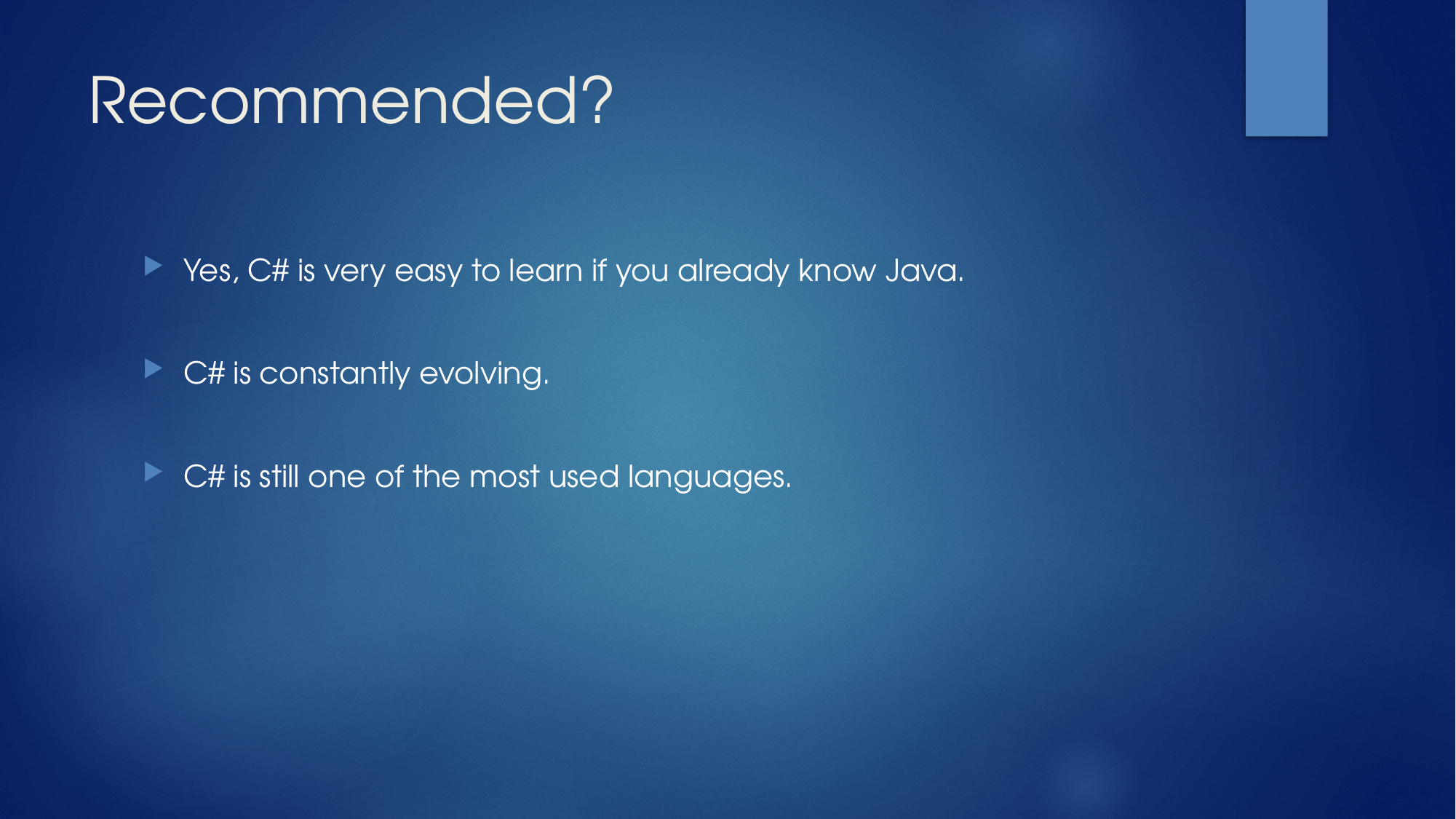

# Recommended?
Yes, C# is very easy to learn if you already know Java.

C# is constantly evolving.

C# is still one of the most used languages.